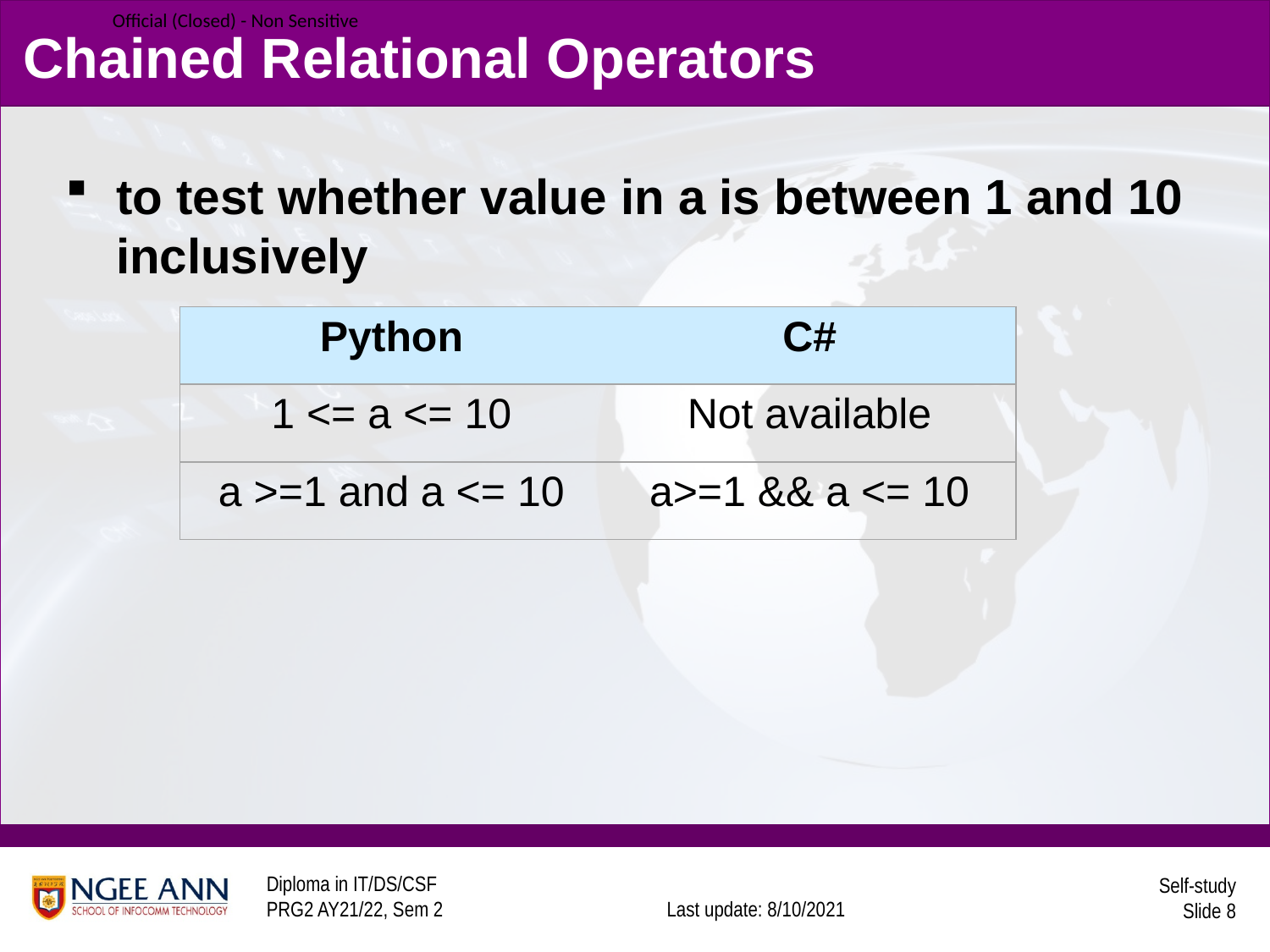

# Chained Relational Operators
to test whether value in a is between 1 and 10 inclusively

| Python | C# |
| --- | --- |
| 1 <= a <= 10 | Not available |
| a >=1 and a <= 10 | a>=1 && a <= 10 |